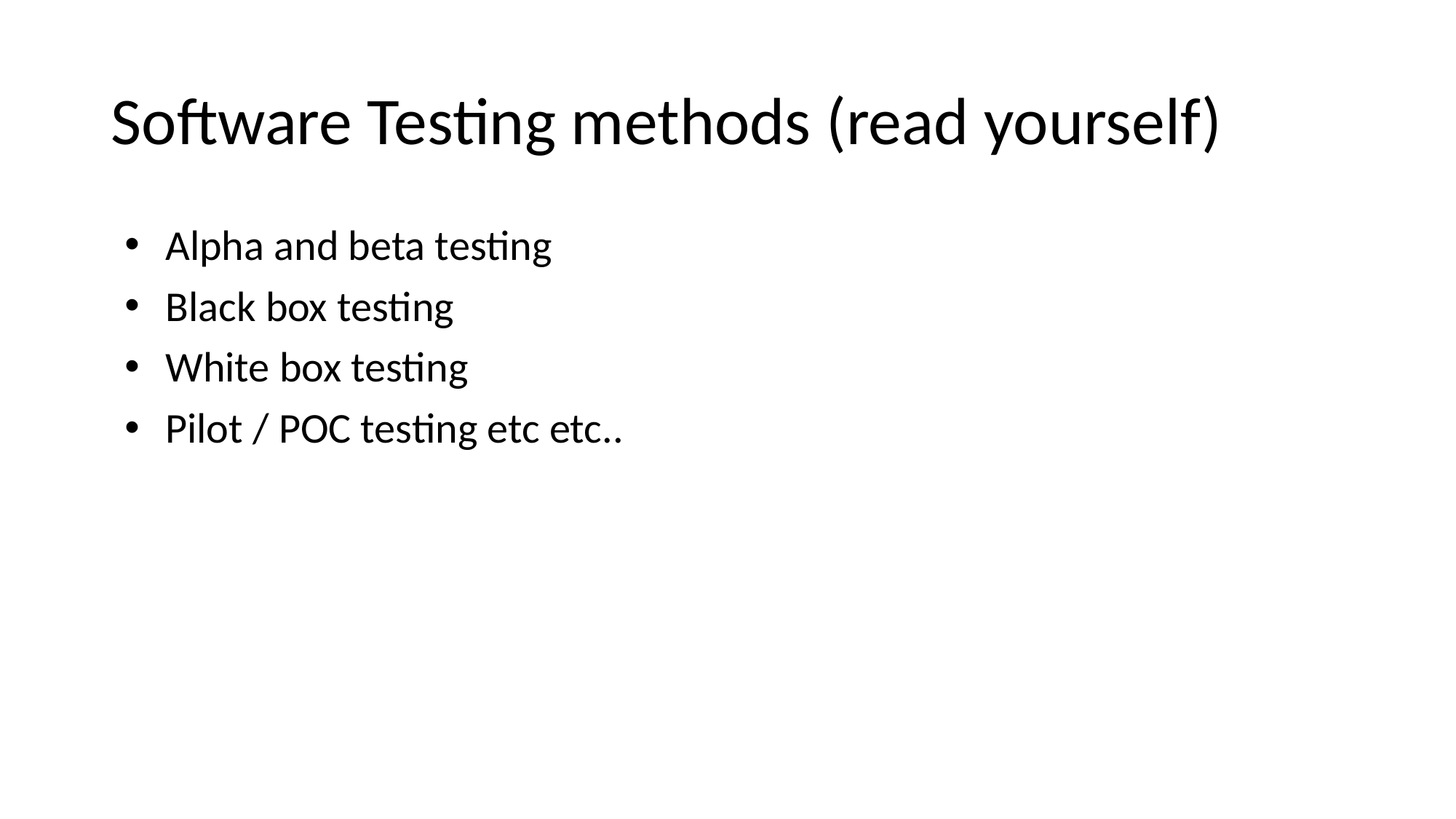

# Software Testing methods (read yourself)
Alpha and beta testing
Black box testing
White box testing
Pilot / POC testing etc etc..